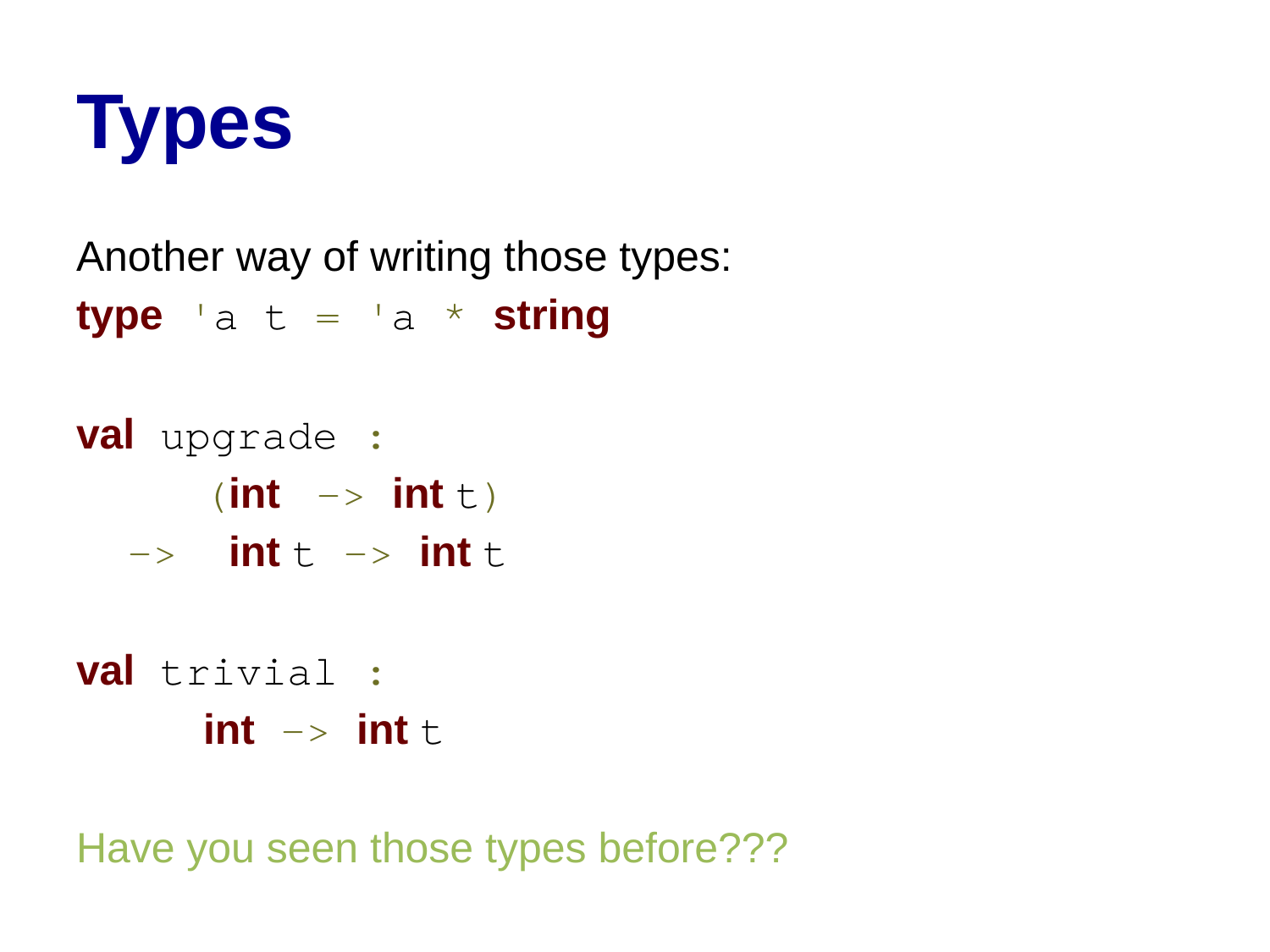

# Types
Another way of writing those types:
type 'a t = 'a * string

val upgrade :
     (int   -> int t)
  ->  int t -> int t

val trivial :
     int -> int t

Have you seen those types before???